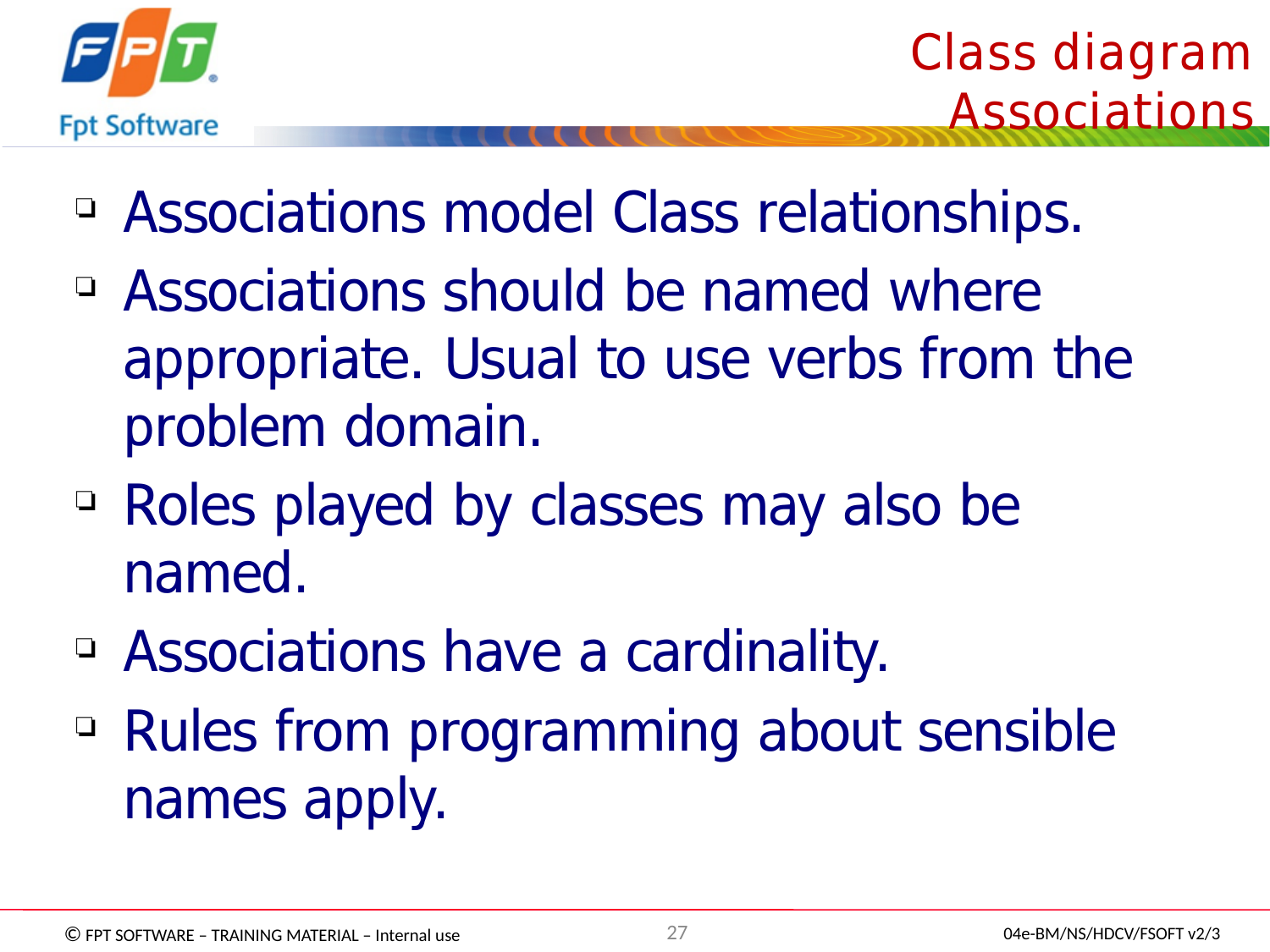

# Class diagram Associations
Associations model Class relationships.
Associations should be named where appropriate. Usual to use verbs from the problem domain.
Roles played by classes may also be named.
Associations have a cardinality.
Rules from programming about sensible names apply.
27